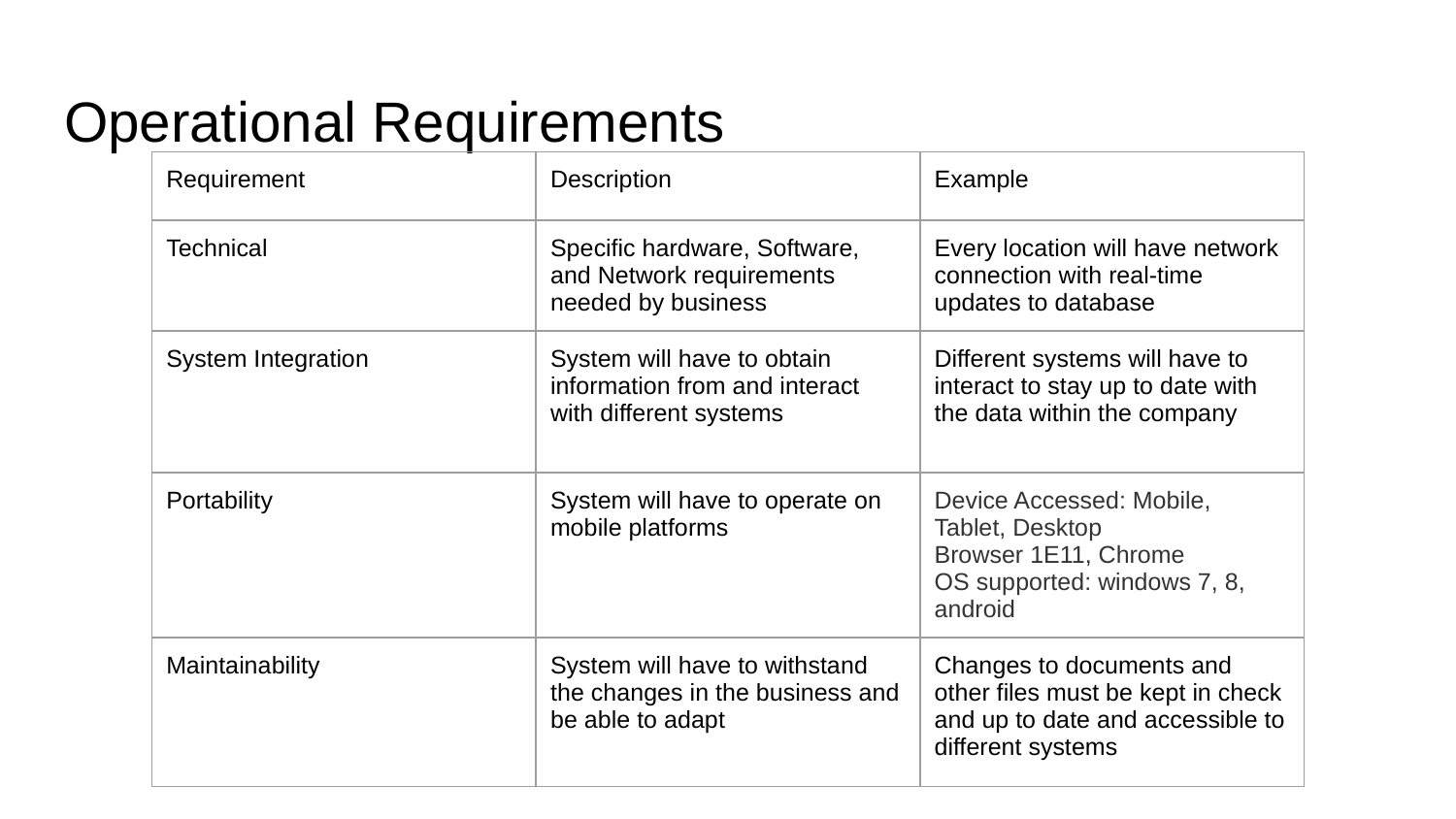

# Operational Requirements
| Requirement | Description | Example |
| --- | --- | --- |
| Technical | Specific hardware, Software, and Network requirements needed by business | Every location will have network connection with real-time updates to database |
| System Integration | System will have to obtain information from and interact with different systems | Different systems will have to interact to stay up to date with the data within the company |
| Portability | System will have to operate on mobile platforms | Device Accessed: Mobile, Tablet, Desktop Browser 1E11, Chrome OS supported: windows 7, 8, android |
| Maintainability | System will have to withstand the changes in the business and be able to adapt | Changes to documents and other files must be kept in check and up to date and accessible to different systems |